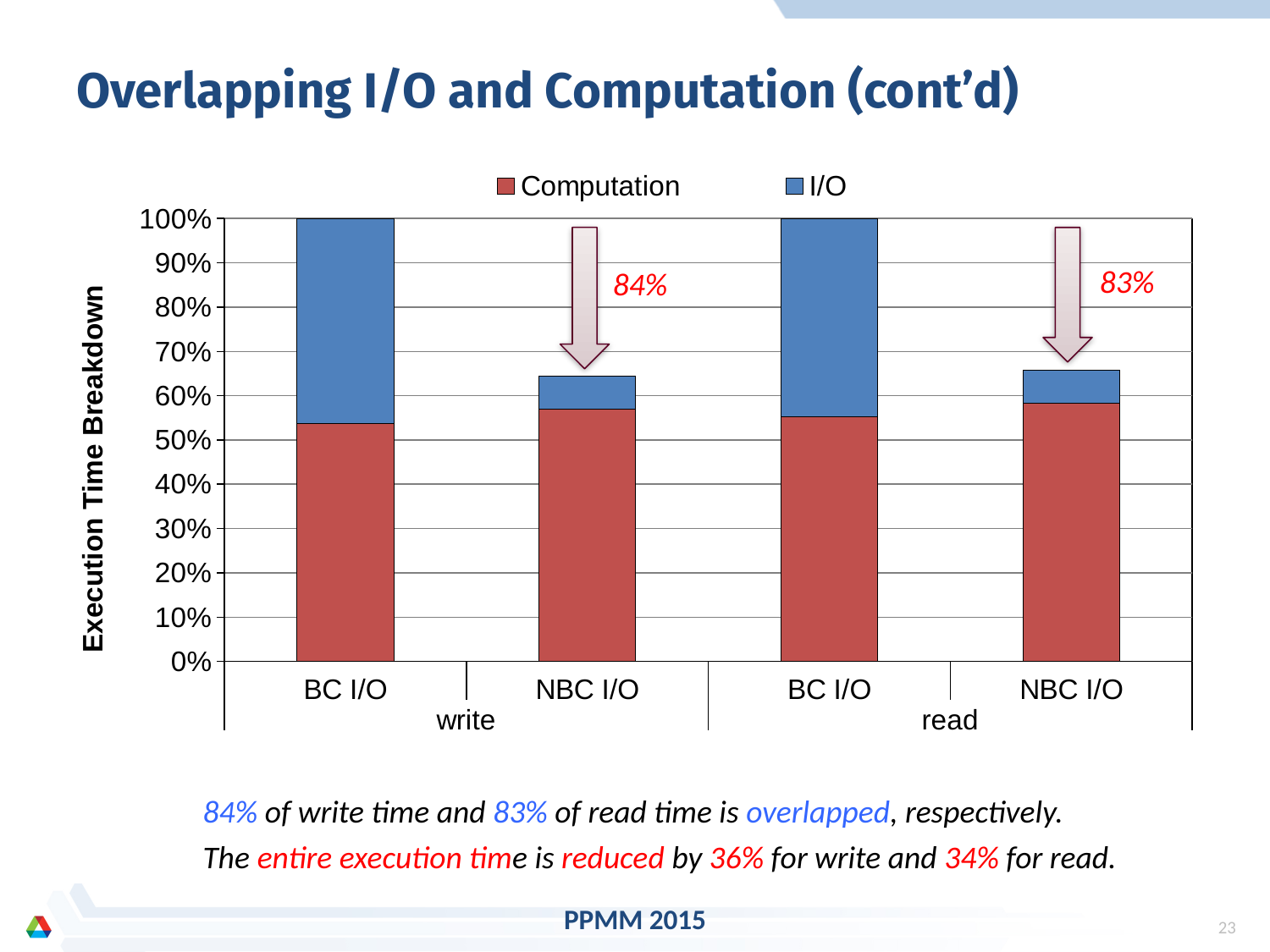

# Overlapping I/O and Computation (cont’d)

### Chart

| Category | Computation | I/O |
|---|---|---|
| BC I/O | 0.537476974528783 | 0.462523025471217 |
| NBC I/O | 0.570579565218394 | 0.073098445193408 |
| BC I/O | 0.553199176406125 | 0.446800823593875 |
| NBC I/O | 0.582638629499925 | 0.0754415077218996 |

83%
84%
84% of write time and 83% of read time is overlapped, respectively.
The entire execution time is reduced by 36% for write and 34% for read.
PPMM 2015
23